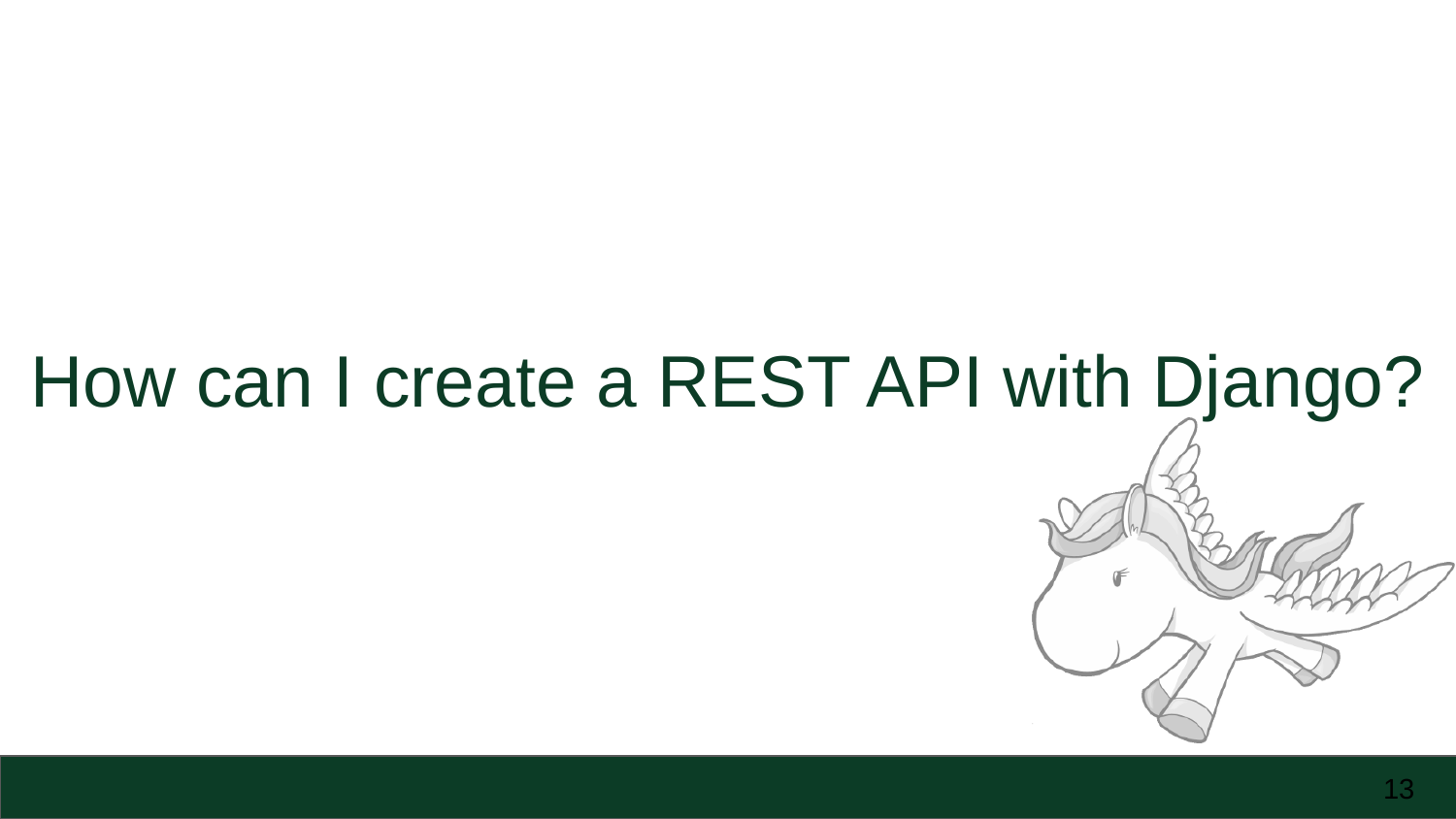

# How can I create a REST API with Django?
13